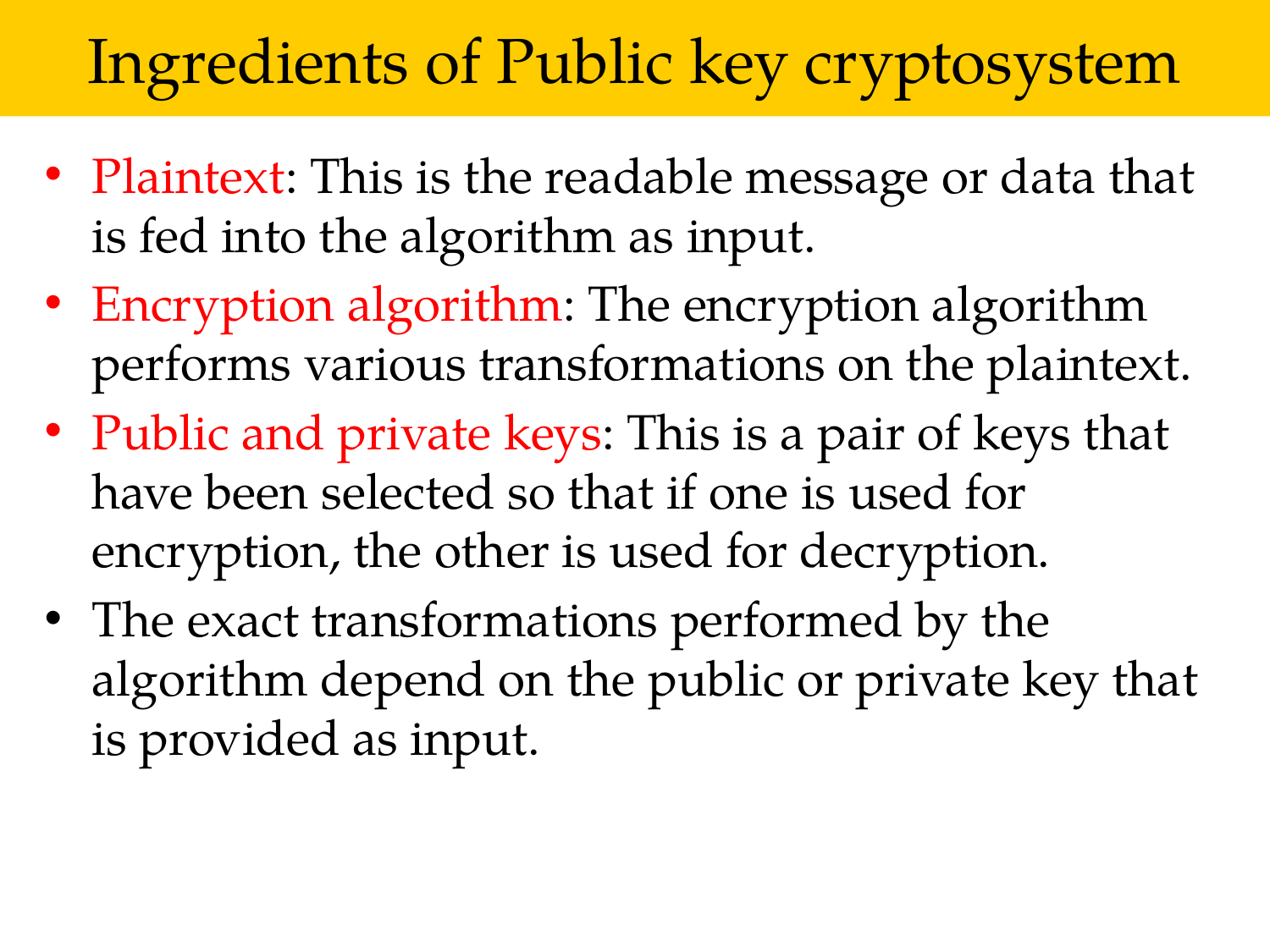

# Ingredients of Public key cryptosystem
Plaintext: This is the readable message or data that is fed into the algorithm as input.
Encryption algorithm: The encryption algorithm performs various transformations on the plaintext.
Public and private keys: This is a pair of keys that have been selected so that if one is used for encryption, the other is used for decryption.
The exact transformations performed by the algorithm depend on the public or private key that is provided as input.